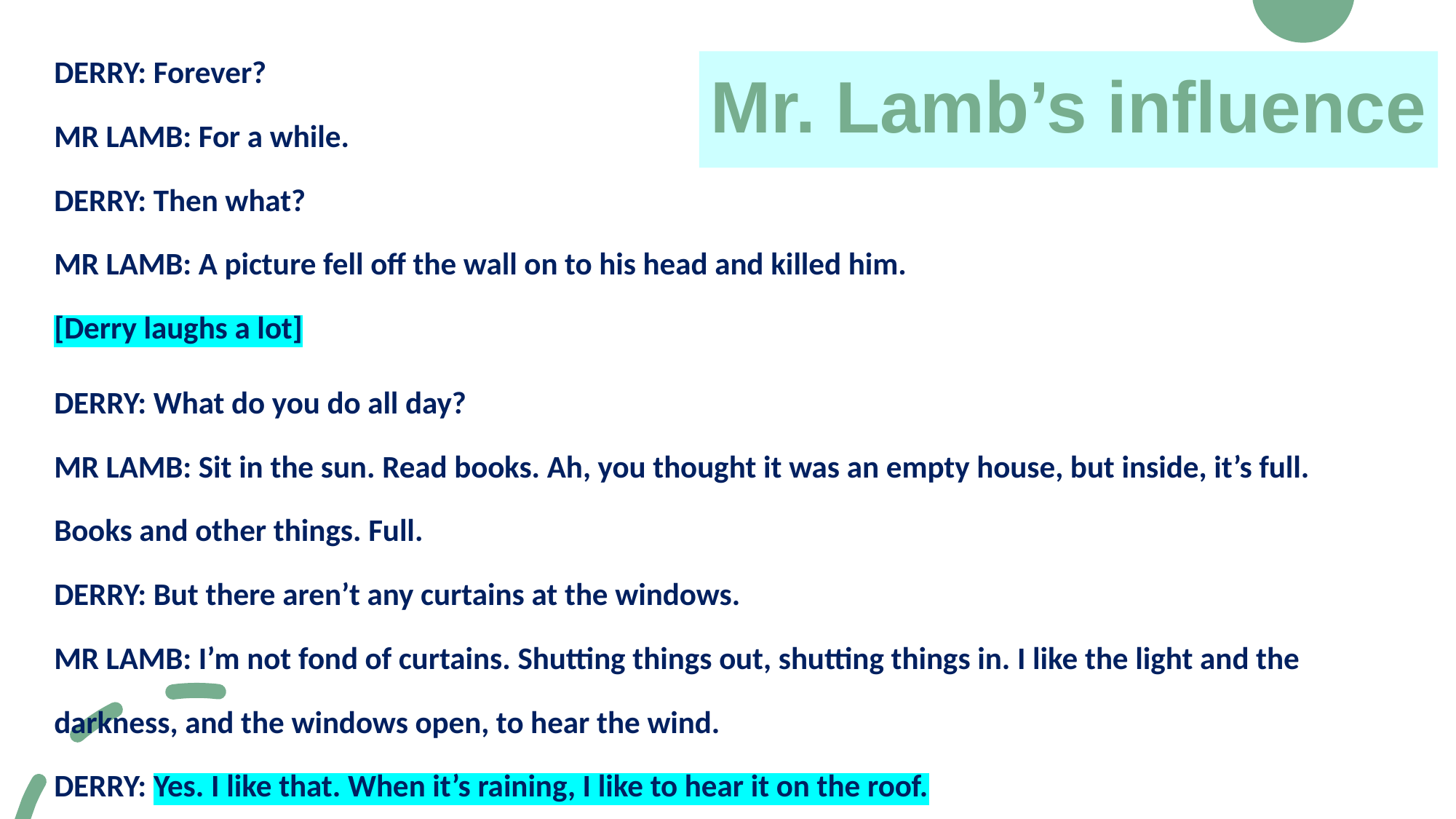

DERRY: Forever?
MR LAMB: For a while.
DERRY: Then what?
MR LAMB: A picture fell off the wall on to his head and killed him.
[Derry laughs a lot]
DERRY: What do you do all day?
MR LAMB: Sit in the sun. Read books. Ah, you thought it was an empty house, but inside, it’s full. Books and other things. Full.
DERRY: But there aren’t any curtains at the windows.
MR LAMB: I’m not fond of curtains. Shutting things out, shutting things in. I like the light and the darkness, and the windows open, to hear the wind.
DERRY: Yes. I like that. When it’s raining, I like to hear it on the roof.
# Mr. Lamb’s influence